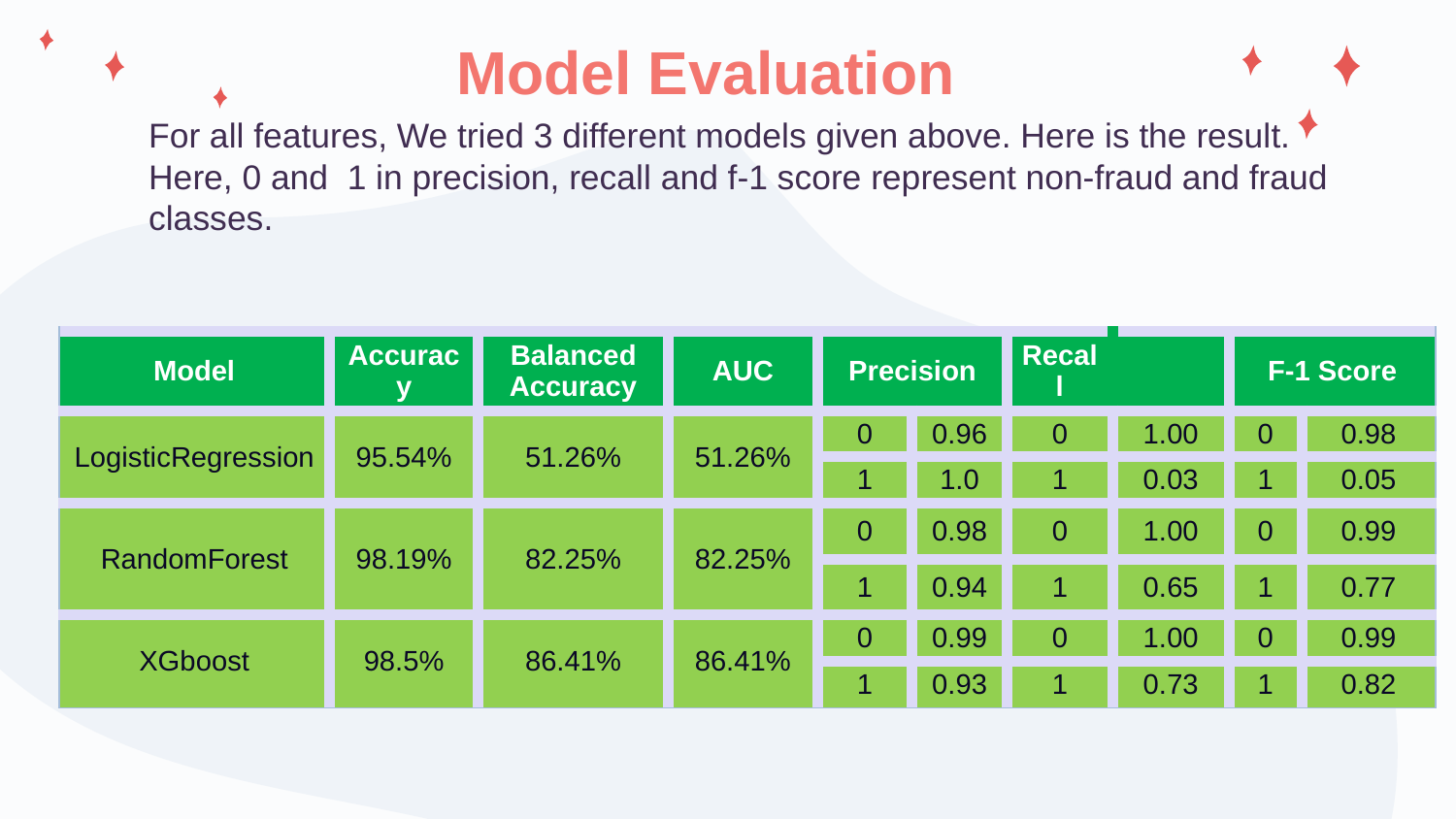

# Model Evaluation
For all features, We tried 3 different models given above. Here is the result. Here, 0 and  1 in precision, recall and f-1 score represent non-fraud and fraud classes.
| Model | Accuracy | Balanced Accuracy | AUC | Precision |  | Recall |  | F-1 Score |  |
| --- | --- | --- | --- | --- | --- | --- | --- | --- | --- |
| LogisticRegression | 95.54% | 51.26% | 51.26% | 0 | 0.96 | 0 | 1.00 | 0 | 0.98 |
|  |  |  |  | 1 | 1.0 | 1 | 0.03 | 1 | 0.05 |
| RandomForest | 98.19% | 82.25% | 82.25% | 0 | 0.98 | 0 | 1.00 | 0 | 0.99 |
|  |  |  |  | 1 | 0.94 | 1 | 0.65 | 1 | 0.77 |
| XGboost | 98.5% | 86.41% | 86.41% | 0 | 0.99 | 0 | 1.00 | 0 | 0.99 |
|  |  |  |  | 1 | 0.93 | 1 | 0.73 | 1 | 0.82 |